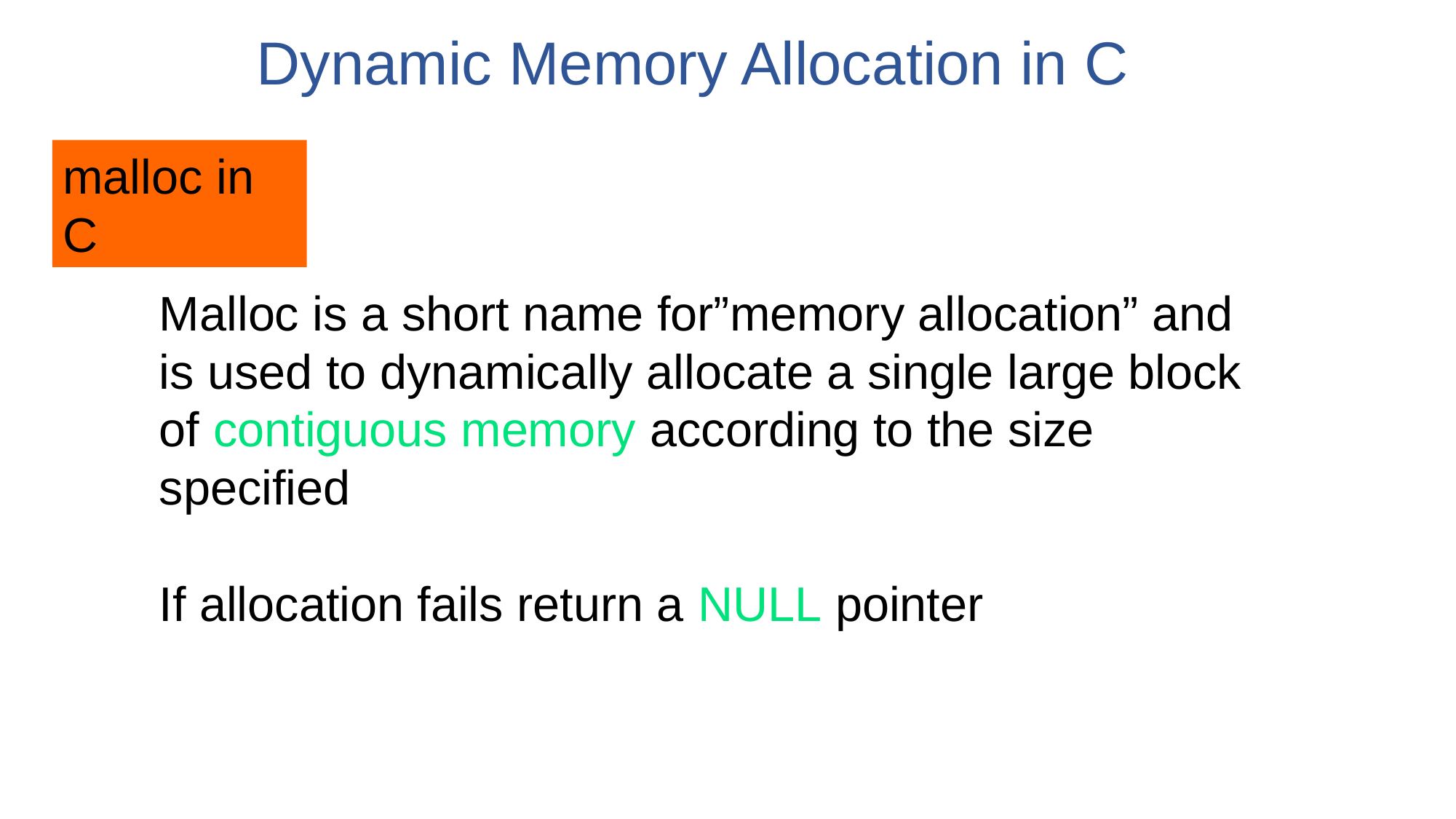

Dynamic Memory Allocation in C
malloc in C
Malloc is a short name for”memory allocation” and is used to dynamically allocate a single large block of contiguous memory according to the size specified

If allocation fails return a NULL pointer